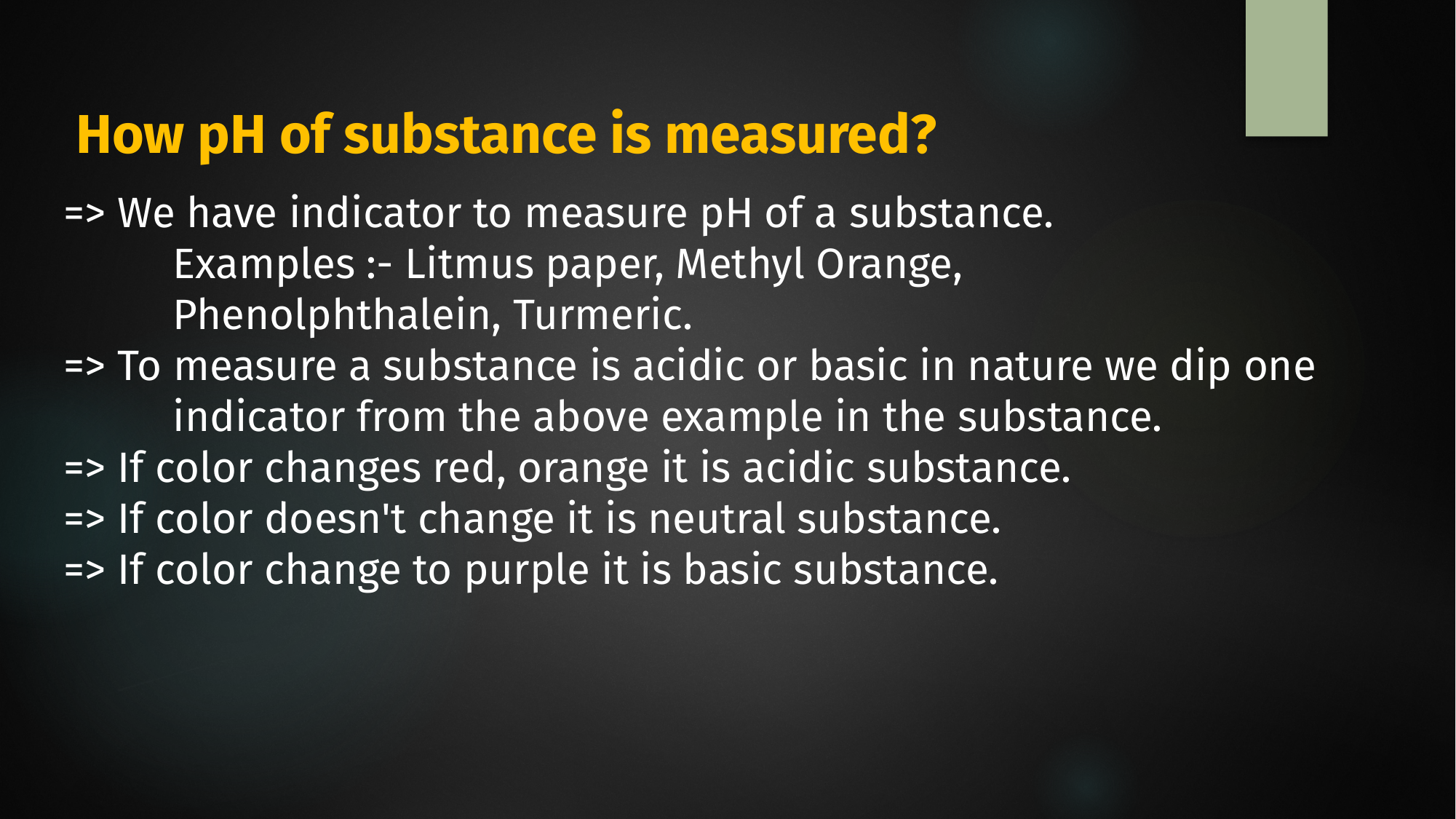

How pH of substance is measured?
=> We have indicator to measure pH of a substance.
	Examples :- Litmus paper, Methyl Orange,
	Phenolphthalein, Turmeric.
=> To measure a substance is acidic or basic in nature we dip one
	indicator from the above example in the substance.
=> If color changes red, orange it is acidic substance.
=> If color doesn't change it is neutral substance.
=> If color change to purple it is basic substance.